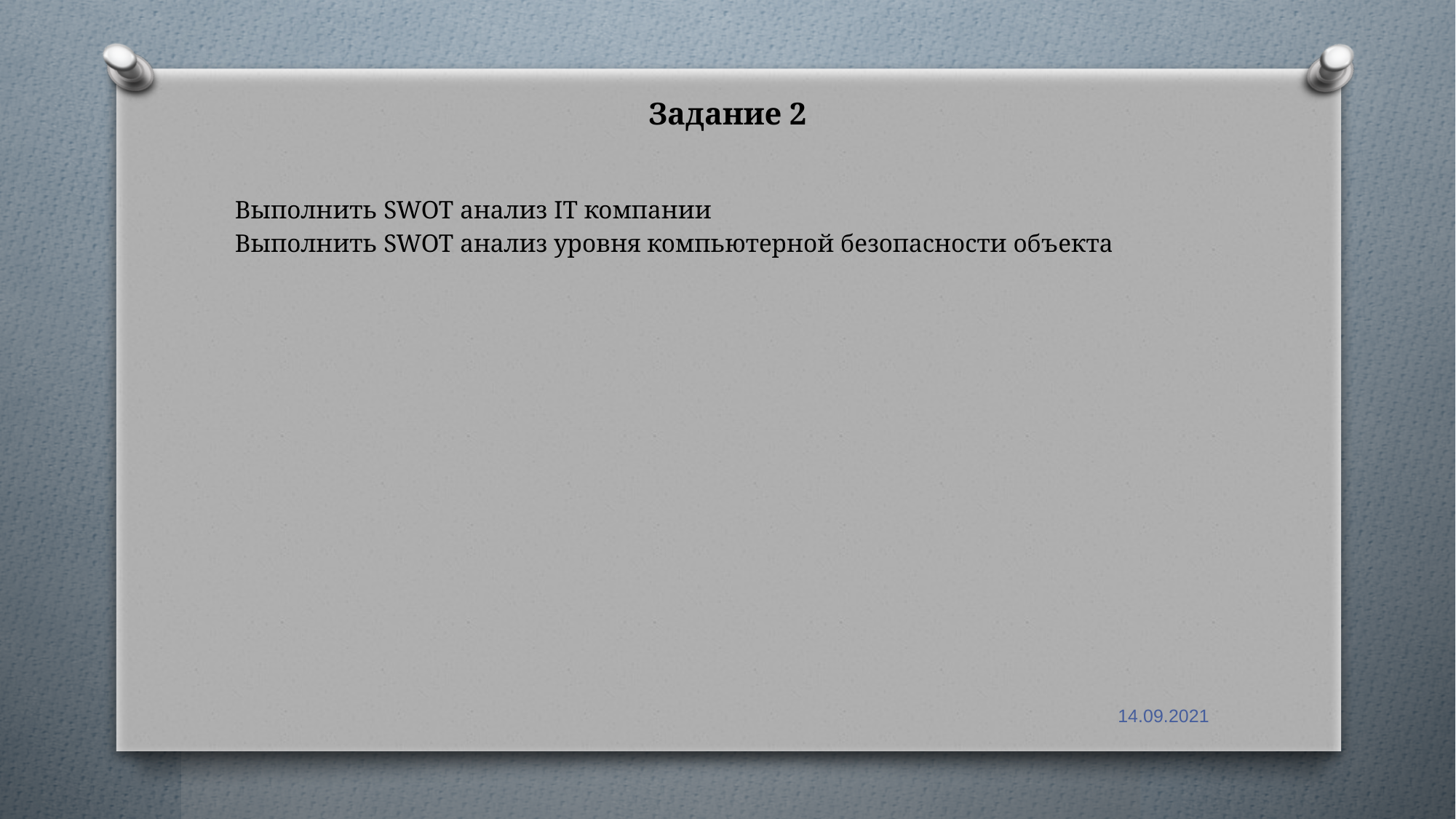

# Задание 2
Выполнить SWOT анализ IT компании
Выполнить SWOT анализ уровня компьютерной безопасности объекта
14.09.2021